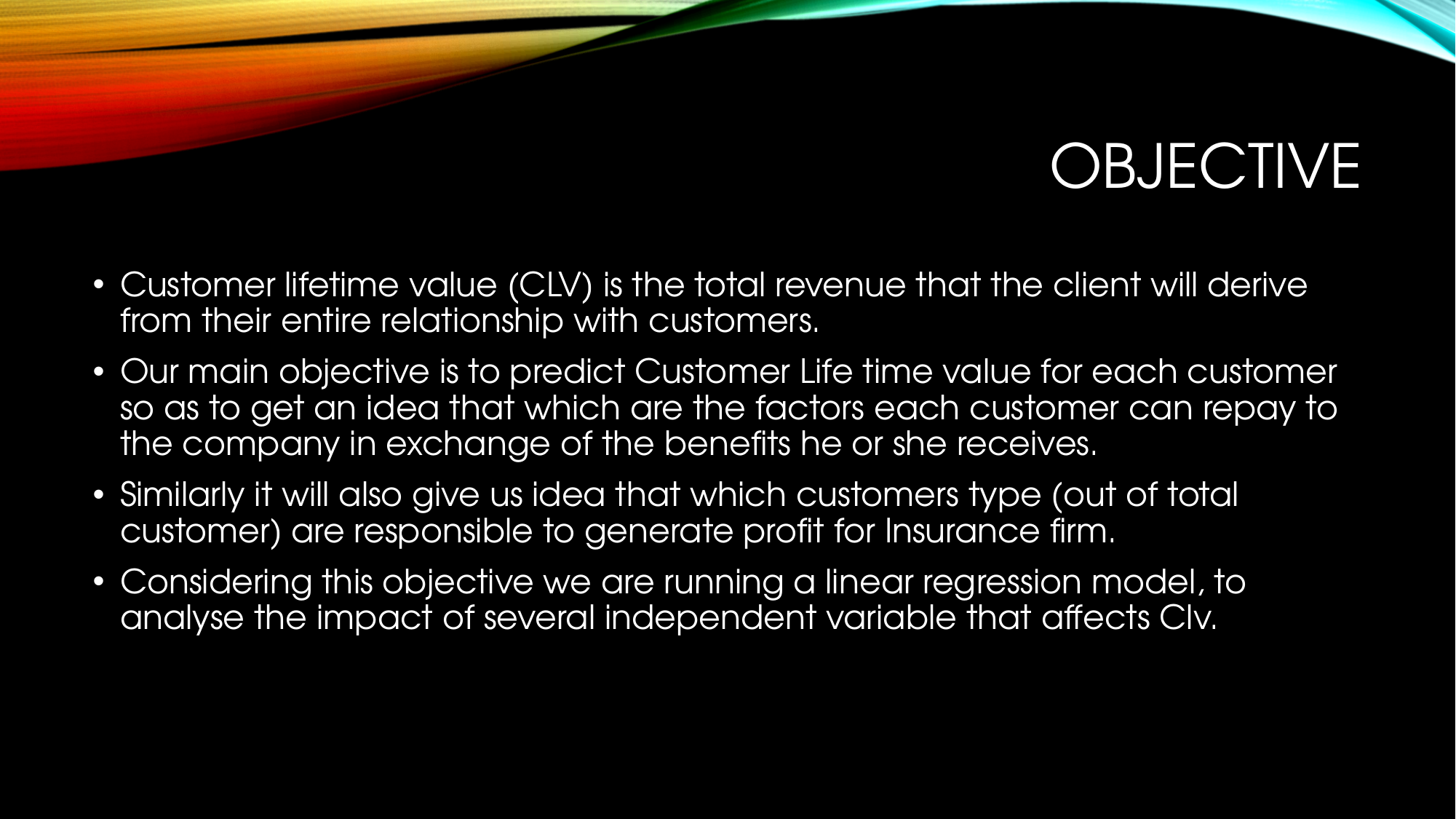

# Objective
Customer lifetime value (CLV) is the total revenue that the client will derive from their entire relationship with customers.
Our main objective is to predict Customer Life time value for each customer so as to get an idea that which are the factors each customer can repay to the company in exchange of the benefits he or she receives.
Similarly it will also give us idea that which customers type (out of total customer) are responsible to generate profit for Insurance firm.
Considering this objective we are running a linear regression model, to analyse the impact of several independent variable that affects Clv.